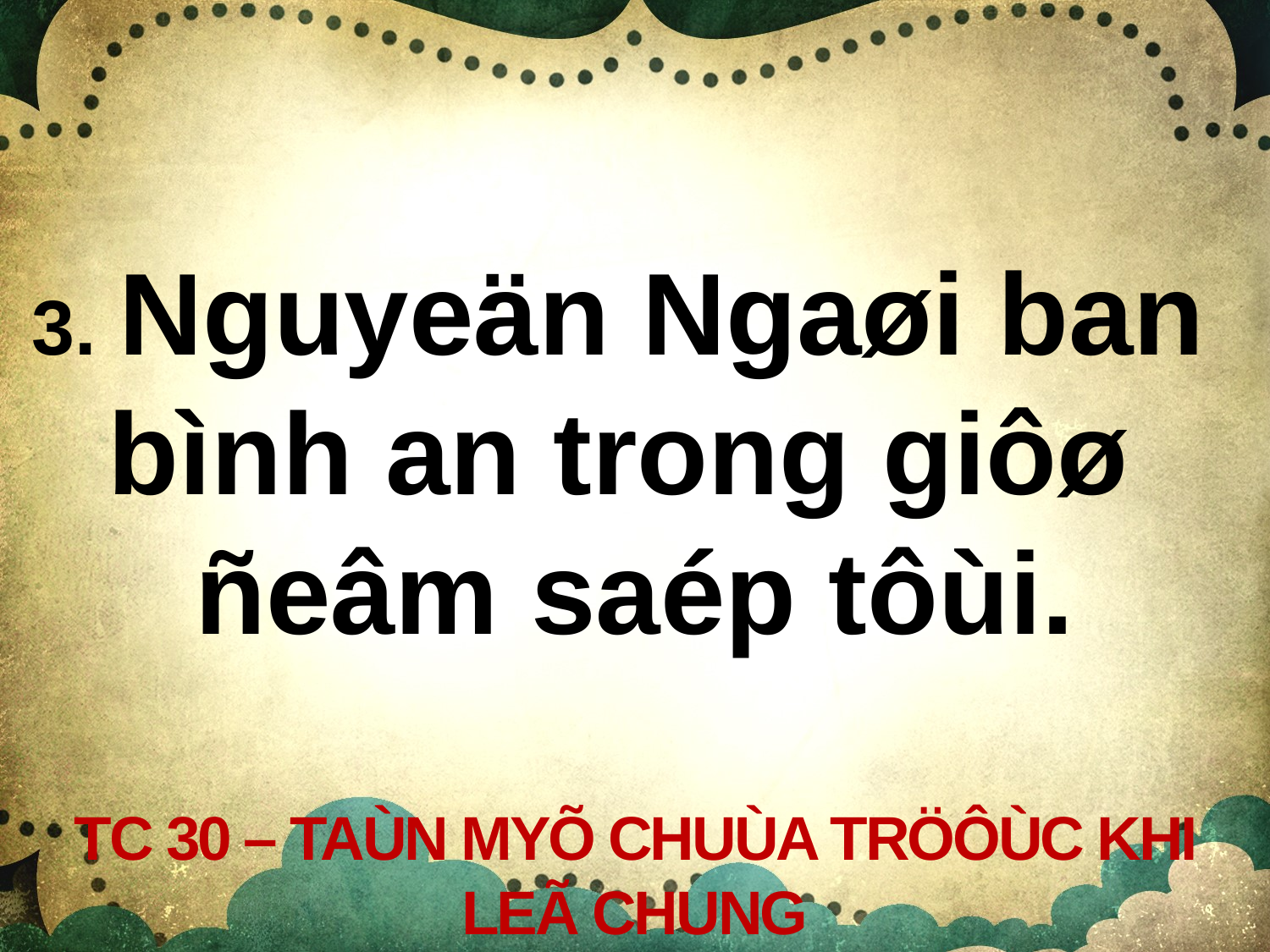

3. Nguyeän Ngaøi ban
bình an trong giôø
ñeâm saép tôùi.
TC 30 – TAÙN MYÕ CHUÙA TRÖÔÙC KHI LEÃ CHUNG